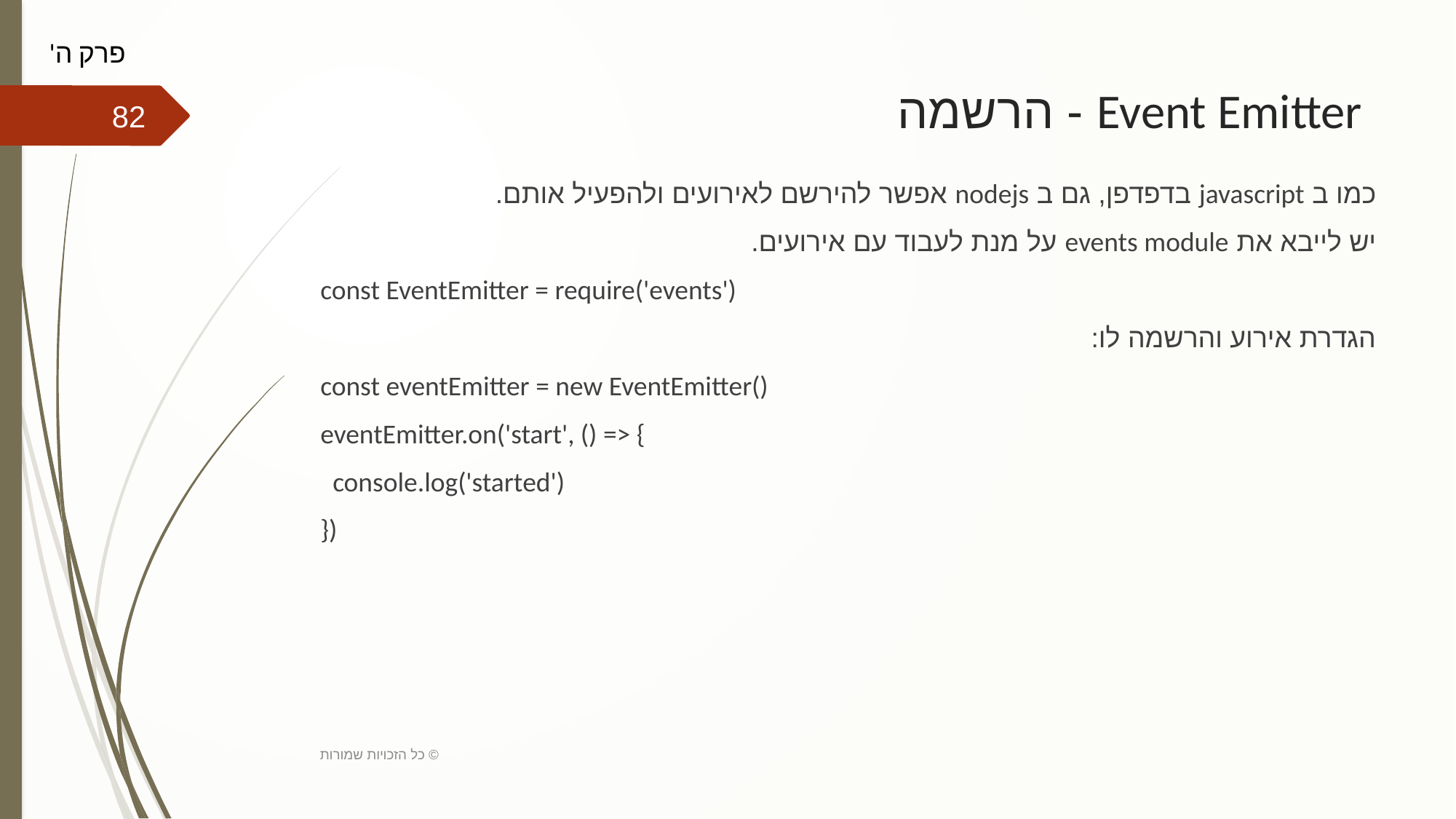

פרק ה'
# Event Emitter - הרשמה
82
כמו ב javascript בדפדפן, גם ב nodejs אפשר להירשם לאירועים ולהפעיל אותם.
יש לייבא את events module על מנת לעבוד עם אירועים.
const EventEmitter = require('events')
הגדרת אירוע והרשמה לו:
const eventEmitter = new EventEmitter()
eventEmitter.on('start', () => {
  console.log('started')
})
כל הזכויות שמורות ©